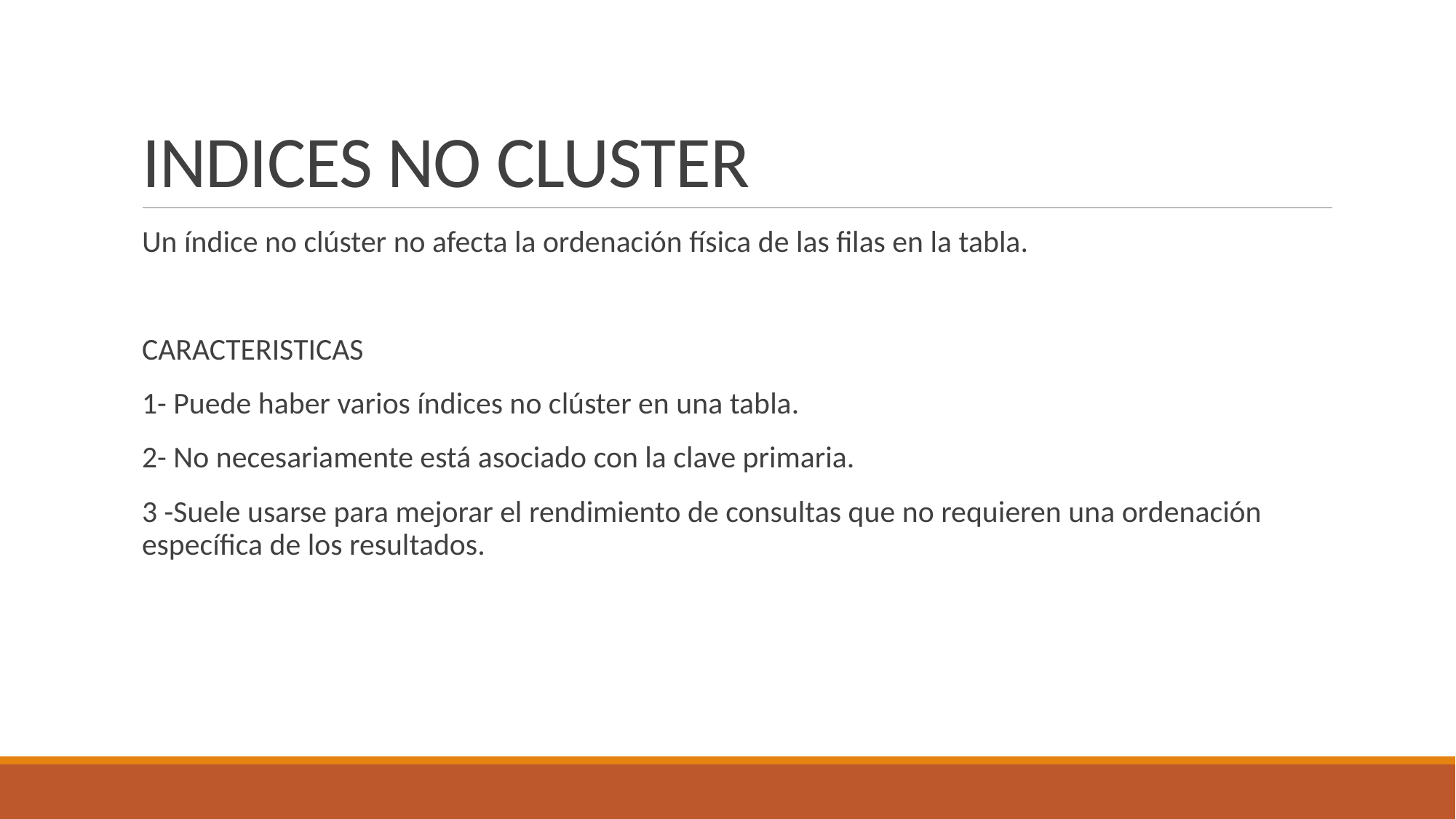

# INDICES NO CLUSTER
Un índice no clúster no afecta la ordenación física de las filas en la tabla.

CARACTERISTICAS
1- Puede haber varios índices no clúster en una tabla.
2- No necesariamente está asociado con la clave primaria.
3 -Suele usarse para mejorar el rendimiento de consultas que no requieren una ordenación específica de los resultados.